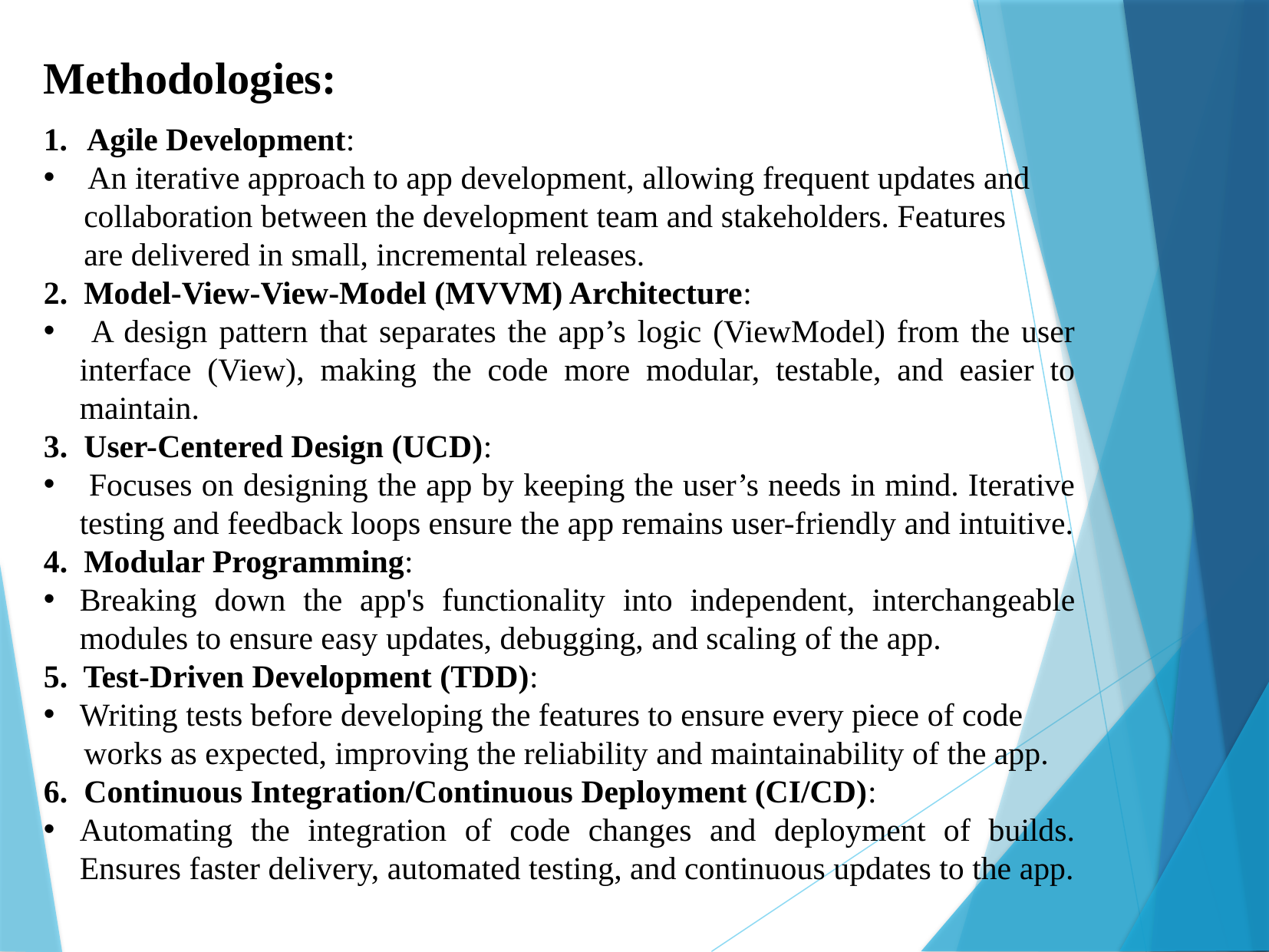

Methodologies:
Agile Development:
 An iterative approach to app development, allowing frequent updates and
     collaboration between the development team and stakeholders. Features
     are delivered in small, incremental releases.
2.  Model-View-View-Model (MVVM) Architecture:
 A design pattern that separates the app’s logic (ViewModel) from the user interface (View), making the code more modular, testable, and easier to maintain.
3.  User-Centered Design (UCD):
 Focuses on designing the app by keeping the user’s needs in mind. Iterative testing and feedback loops ensure the app remains user-friendly and intuitive.
4.  Modular Programming:
Breaking down the app's functionality into independent, interchangeable modules to ensure easy updates, debugging, and scaling of the app.
5.  Test-Driven Development (TDD):
Writing tests before developing the features to ensure every piece of code
     works as expected, improving the reliability and maintainability of the app.
6.  Continuous Integration/Continuous Deployment (CI/CD):
Automating the integration of code changes and deployment of builds. Ensures faster delivery, automated testing, and continuous updates to the app.